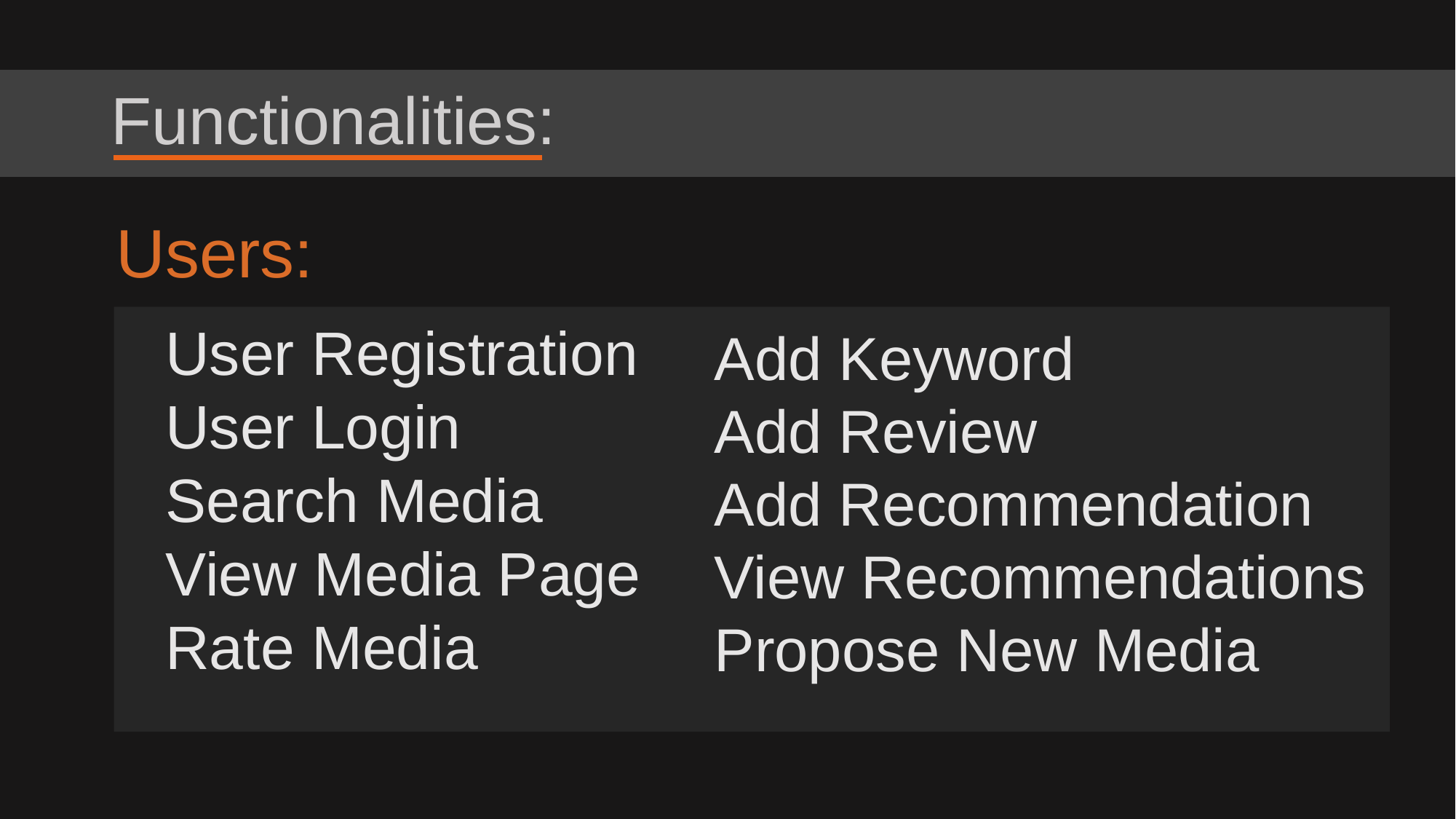

# Functionalities:

Users:
User Registration
User Login
Search Media
View Media Page
Rate Media

Add Keyword
Add Review
Add Recommendation
View Recommendations
Propose New Media